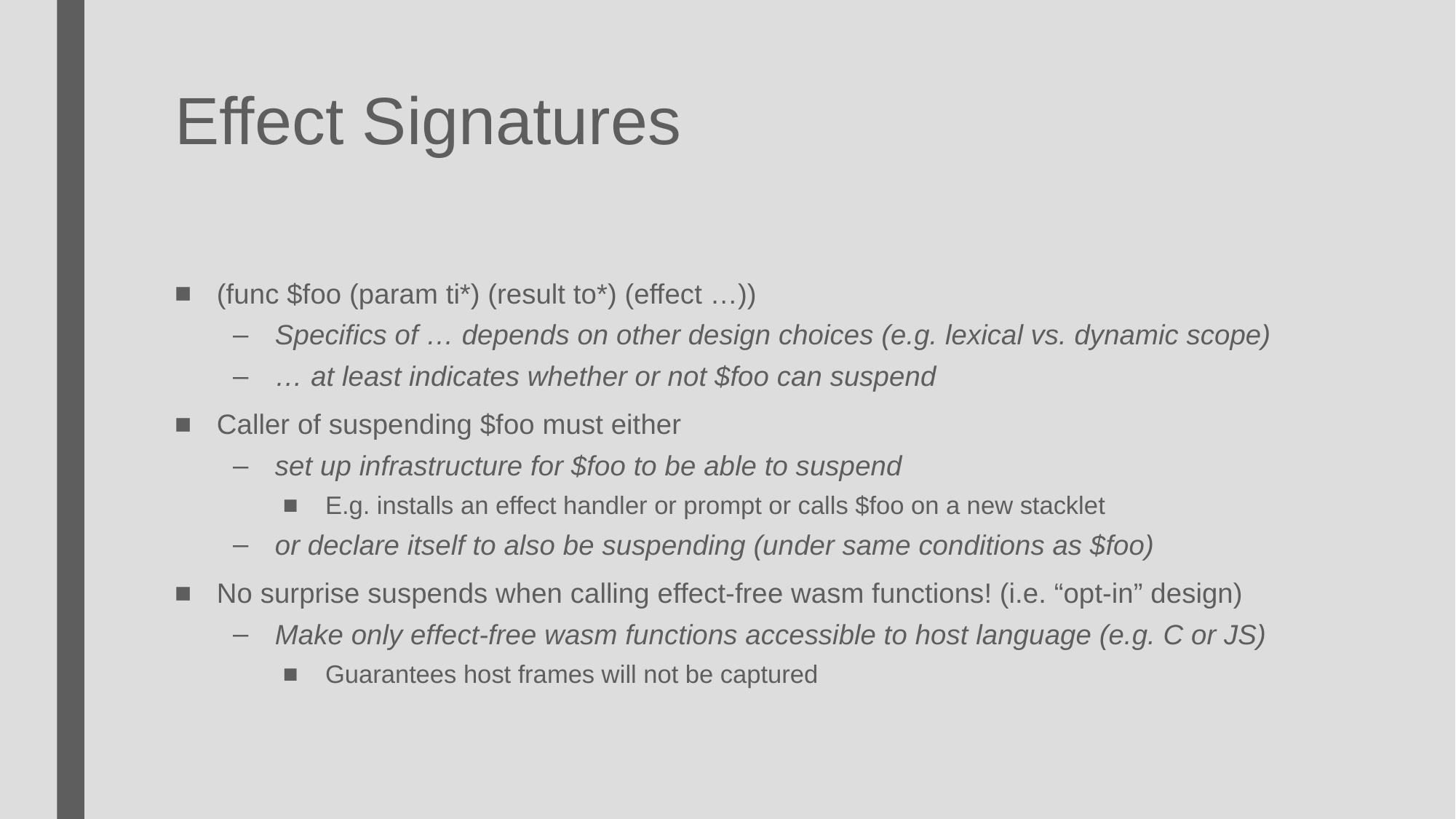

# Effect Signatures
(func $foo (param ti*) (result to*) (effect …))
Specifics of … depends on other design choices (e.g. lexical vs. dynamic scope)
… at least indicates whether or not $foo can suspend
Caller of suspending $foo must either
set up infrastructure for $foo to be able to suspend
E.g. installs an effect handler or prompt or calls $foo on a new stacklet
or declare itself to also be suspending (under same conditions as $foo)
No surprise suspends when calling effect-free wasm functions! (i.e. “opt-in” design)
Make only effect-free wasm functions accessible to host language (e.g. C or JS)
Guarantees host frames will not be captured